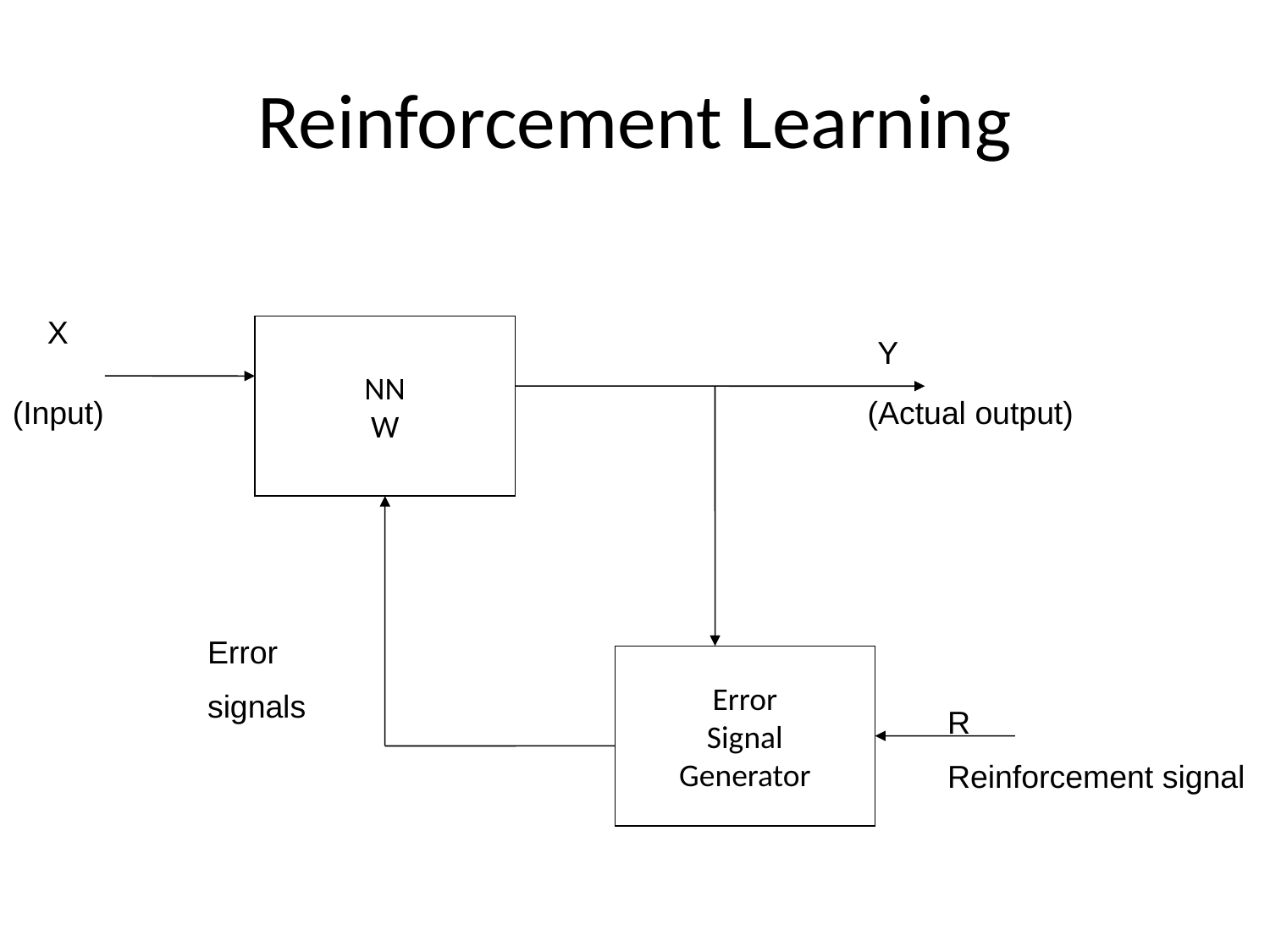

# Reinforcement Learning
X
NN
W
Y

(Input)

(Actual output)

Error
signals
Error
Signal
Generator
R
Reinforcement signal